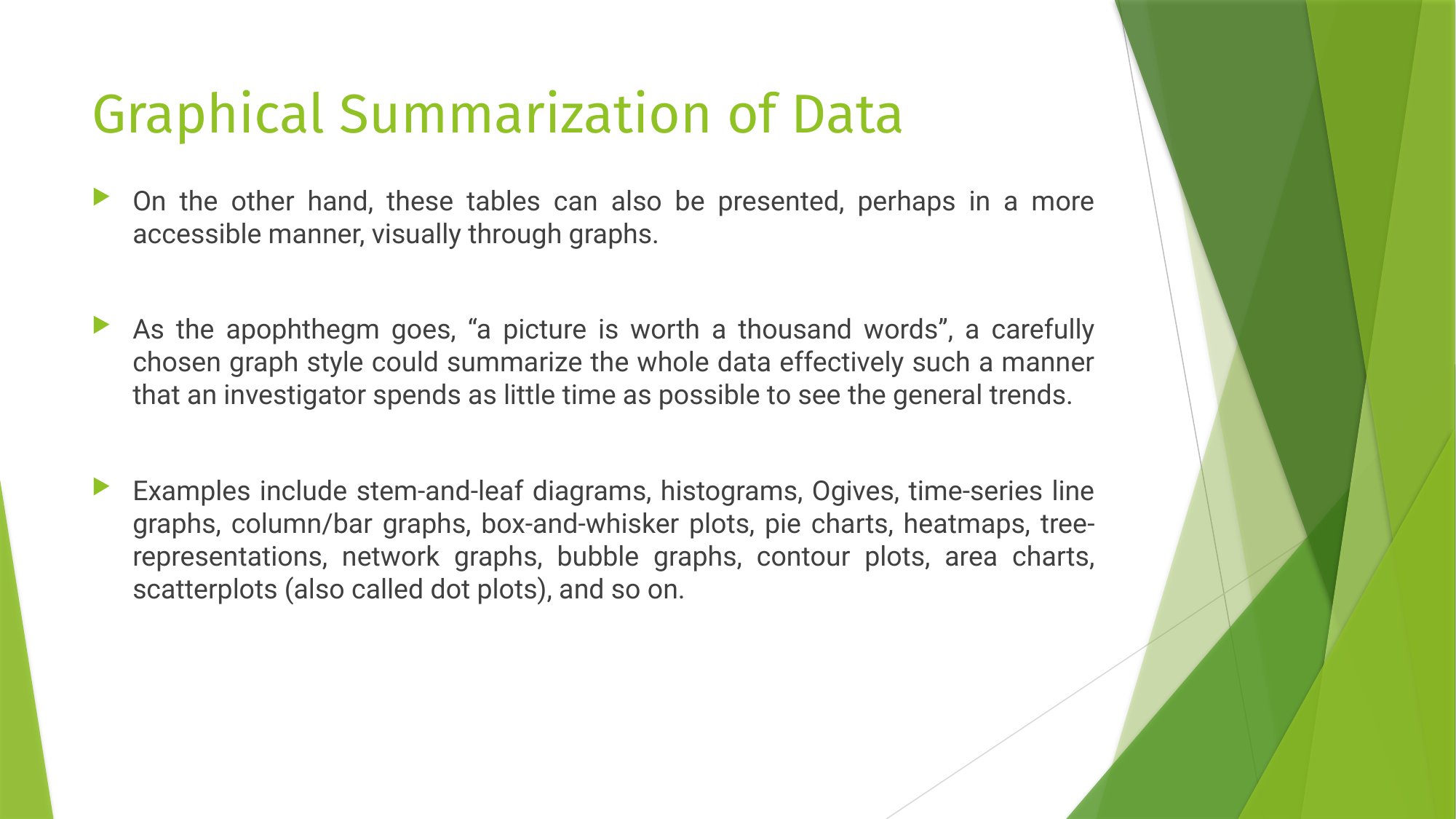

# Graphical Summarization of Data
On the other hand, these tables can also be presented, perhaps in a more accessible manner, visually through graphs.

As the apophthegm goes, “a picture is worth a thousand words”, a carefully chosen graph style could summarize the whole data effectively such a manner that an investigator spends as little time as possible to see the general trends.

Examples include stem-and-leaf diagrams, histograms, Ogives, time-series line graphs, column/bar graphs, box-and-whisker plots, pie charts, heatmaps, tree-representations, network graphs, bubble graphs, contour plots, area charts, scatterplots (also called dot plots), and so on.